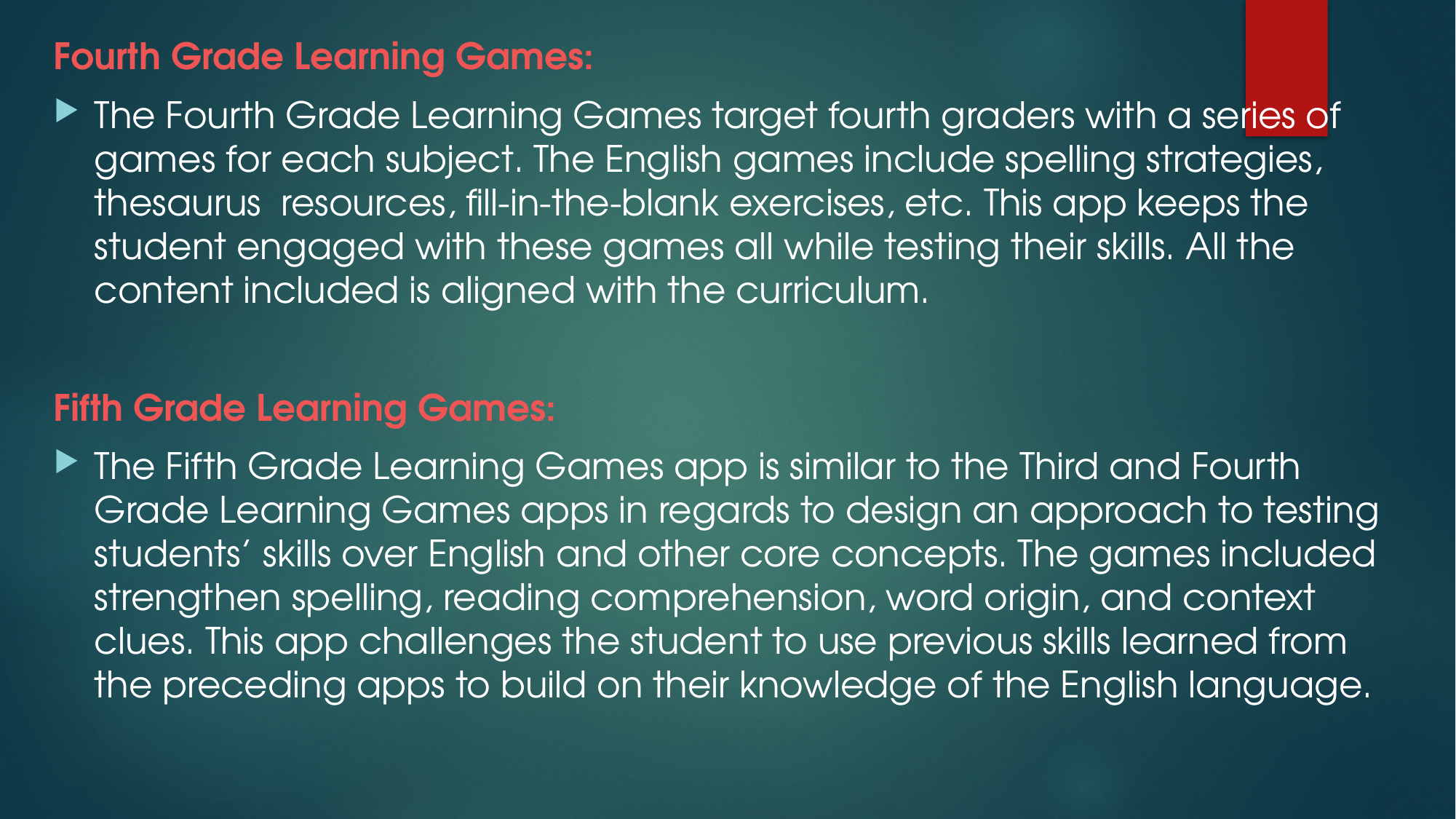

Fourth Grade Learning Games:
The Fourth Grade Learning Games target fourth graders with a series of games for each subject. The English games include spelling strategies, thesaurus  resources, fill-in-the-blank exercises, etc. This app keeps the student engaged with these games all while testing their skills. All the content included is aligned with the curriculum.

Fifth Grade Learning Games:
The Fifth Grade Learning Games app is similar to the Third and Fourth Grade Learning Games apps in regards to design an approach to testing students’ skills over English and other core concepts. The games included strengthen spelling, reading comprehension, word origin, and context clues. This app challenges the student to use previous skills learned from the preceding apps to build on their knowledge of the English language.